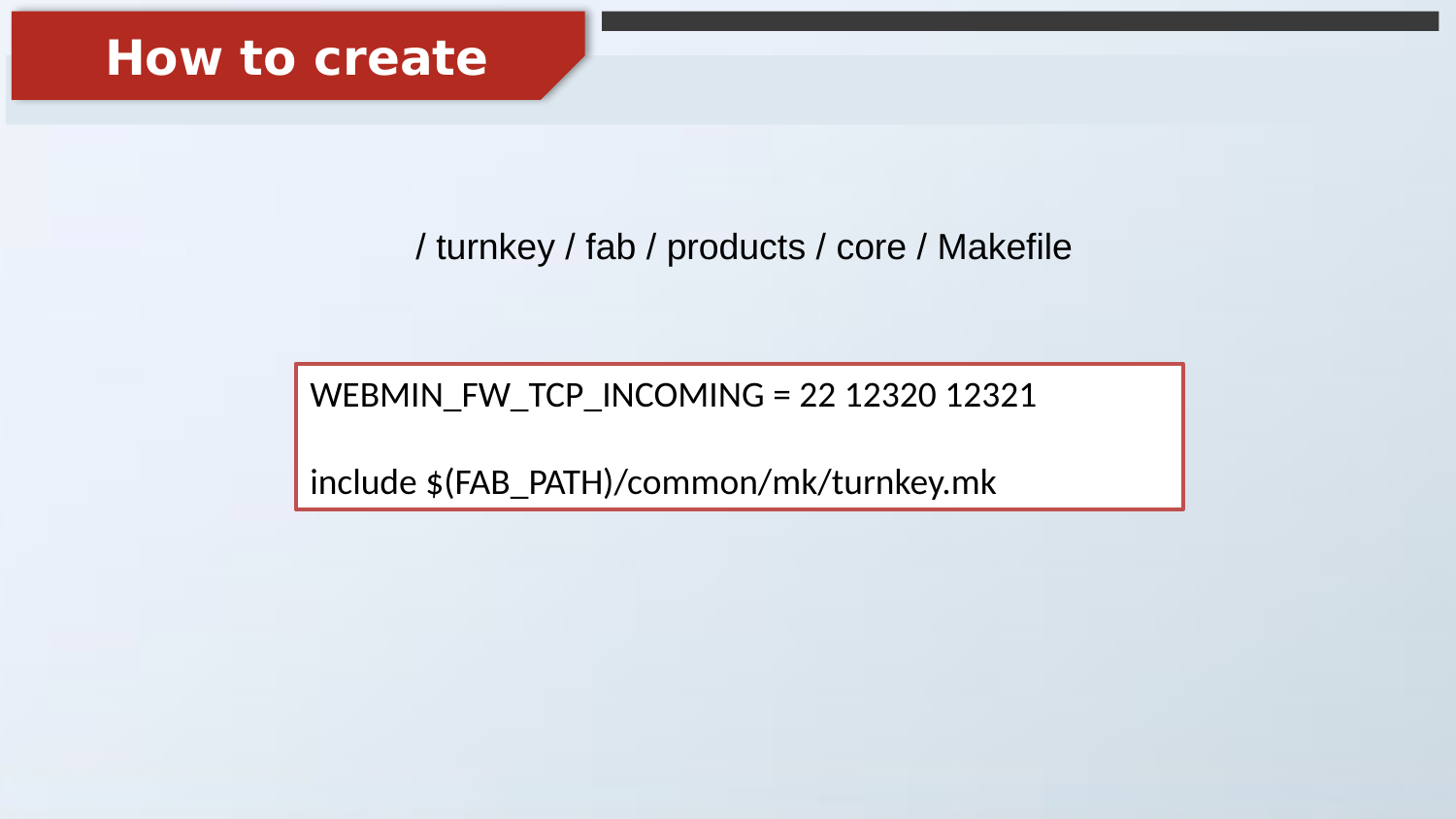

How to create

/ turnkey / fab / products / core / Makefile
WEBMIN_FW_TCP_INCOMING = 22 12320 12321

include $(FAB_PATH)/common/mk/turnkey.mk